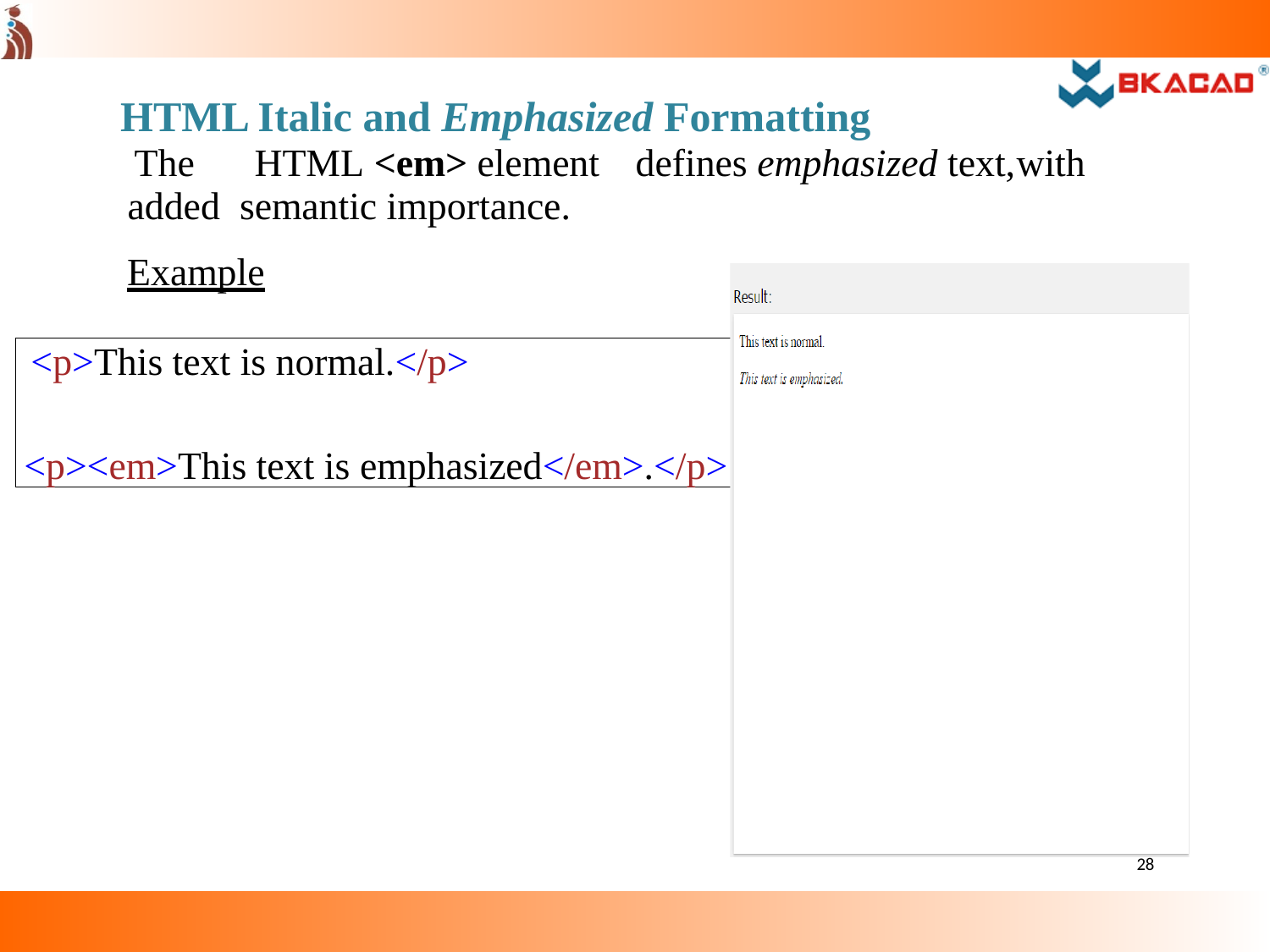

HTML Italic and Emphasized Formatting
The	HTML <em> element	defines emphasized text,	with	added  semantic importance.
Example

<p>This text is normal.</p>

<p><em>This text is emphasized</em>.</p>
28